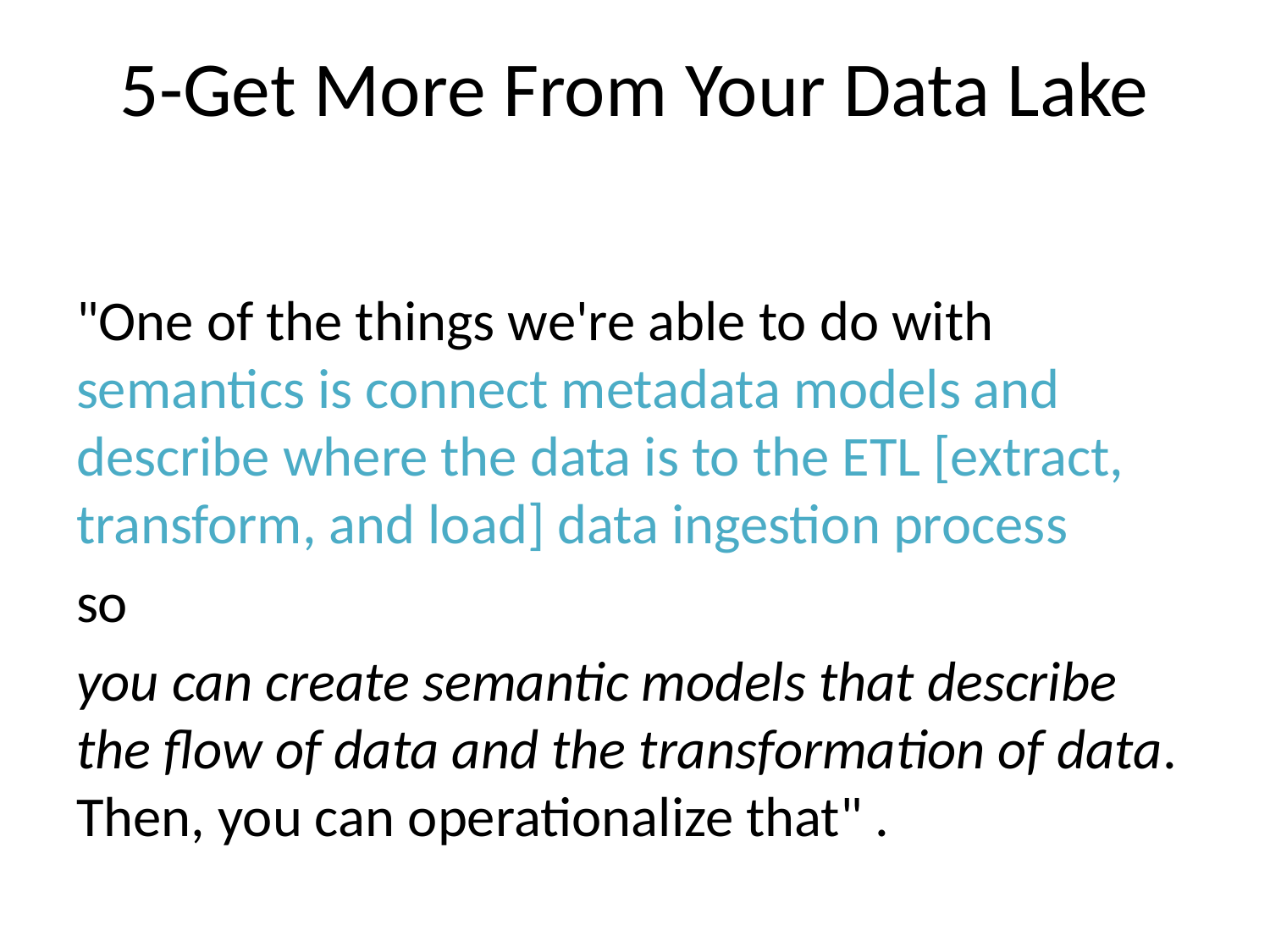

# 5-Get More From Your Data Lake
"One of the things we're able to do with semantics is connect metadata models and describe where the data is to the ETL [extract, transform, and load] data ingestion process
so
you can create semantic models that describe the flow of data and the transformation of data. Then, you can operationalize that" .